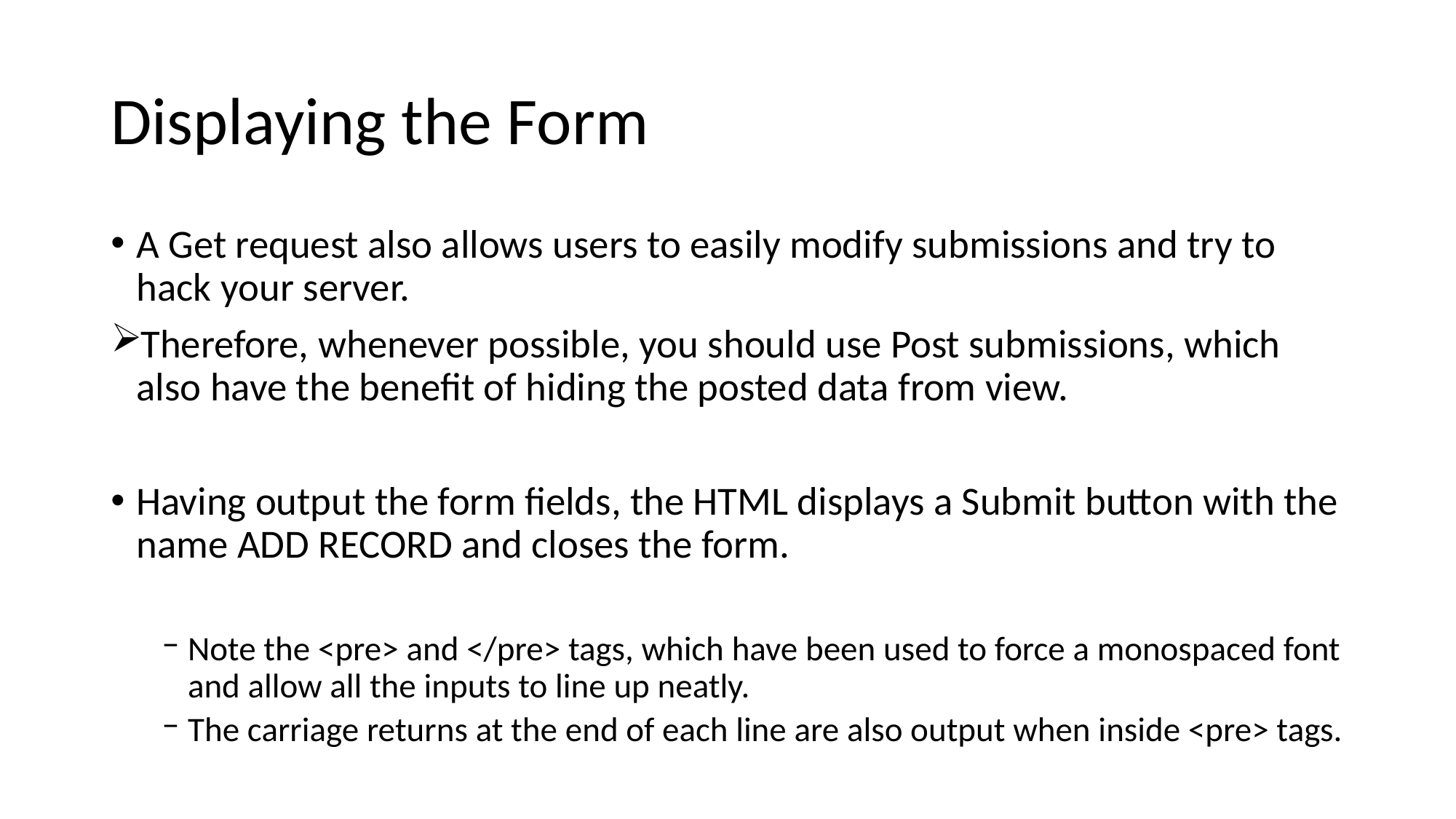

# Displaying the Form
A Get request also allows users to easily modify submissions and try to hack your server.
Therefore, whenever possible, you should use Post submissions, which also have the benefit of hiding the posted data from view.

Having output the form fields, the HTML displays a Submit button with the name ADD RECORD and closes the form.

Note the <pre> and </pre> tags, which have been used to force a monospaced font and allow all the inputs to line up neatly.
The carriage returns at the end of each line are also output when inside <pre> tags.